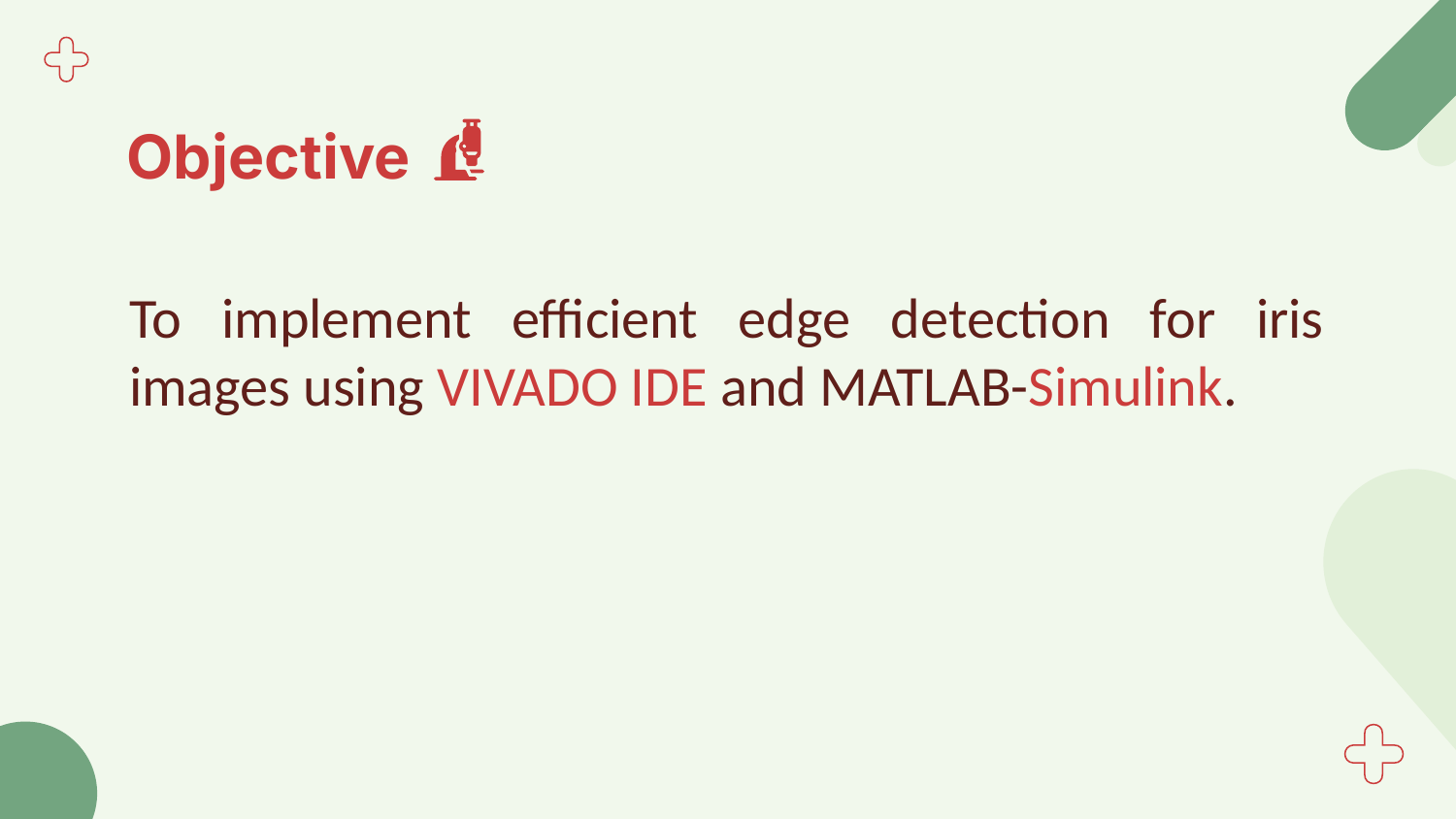

# Objective

To implement efficient edge detection for iris images using VIVADO IDE and MATLAB-Simulink.